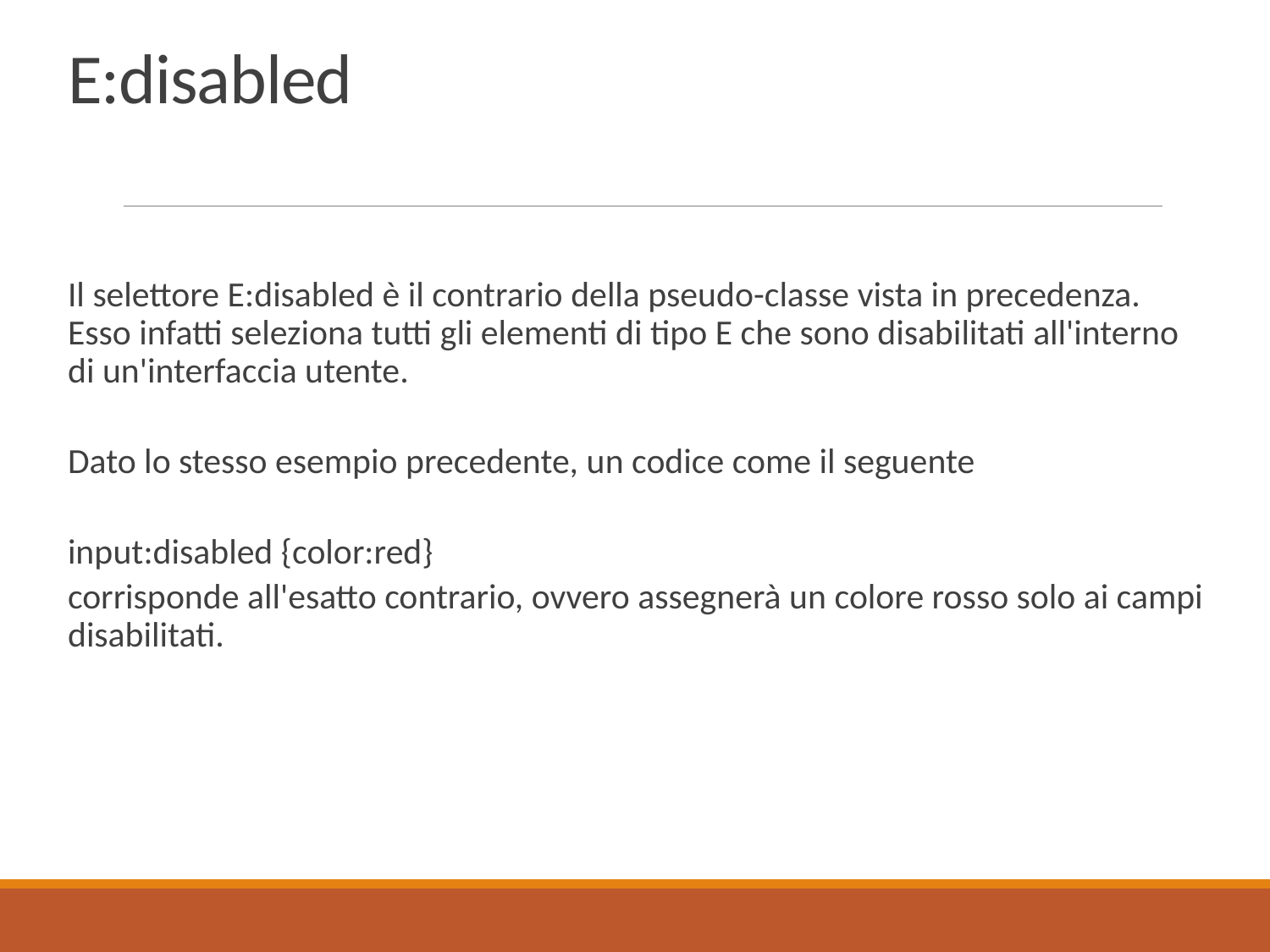

# E:disabled

Il selettore E:disabled è il contrario della pseudo-classe vista in precedenza. Esso infatti seleziona tutti gli elementi di tipo E che sono disabilitati all'interno di un'interfaccia utente.

Dato lo stesso esempio precedente, un codice come il seguente

input:disabled {color:red}
corrisponde all'esatto contrario, ovvero assegnerà un colore rosso solo ai campi disabilitati.